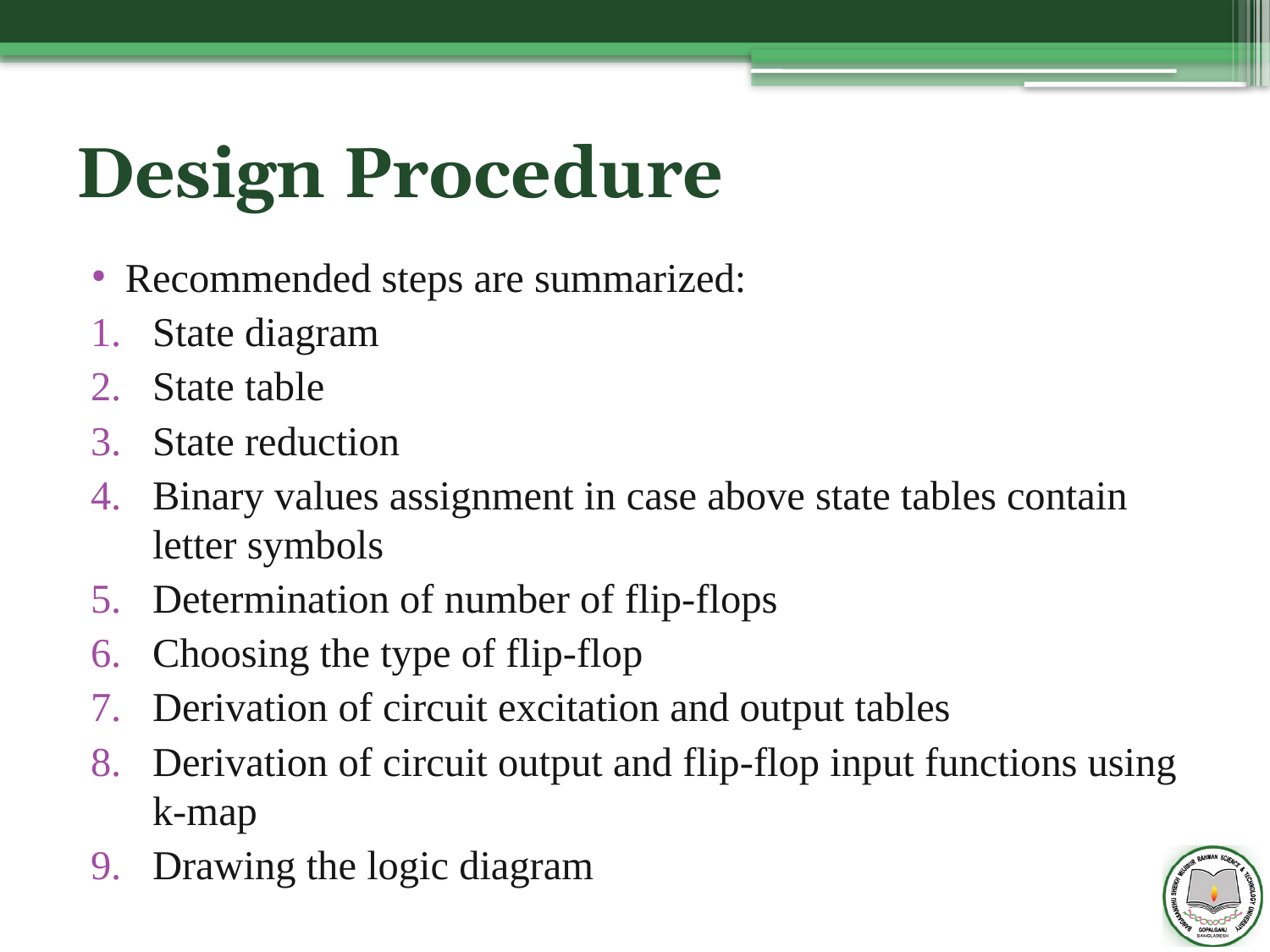

# Design Procedure
Recommended steps are summarized:
State diagram
State table
State reduction
Binary values assignment in case above state tables contain letter symbols
Determination of number of flip-flops
Choosing the type of flip-flop
Derivation of circuit excitation and output tables
Derivation of circuit output and flip-flop input functions using k-map
Drawing the logic diagram